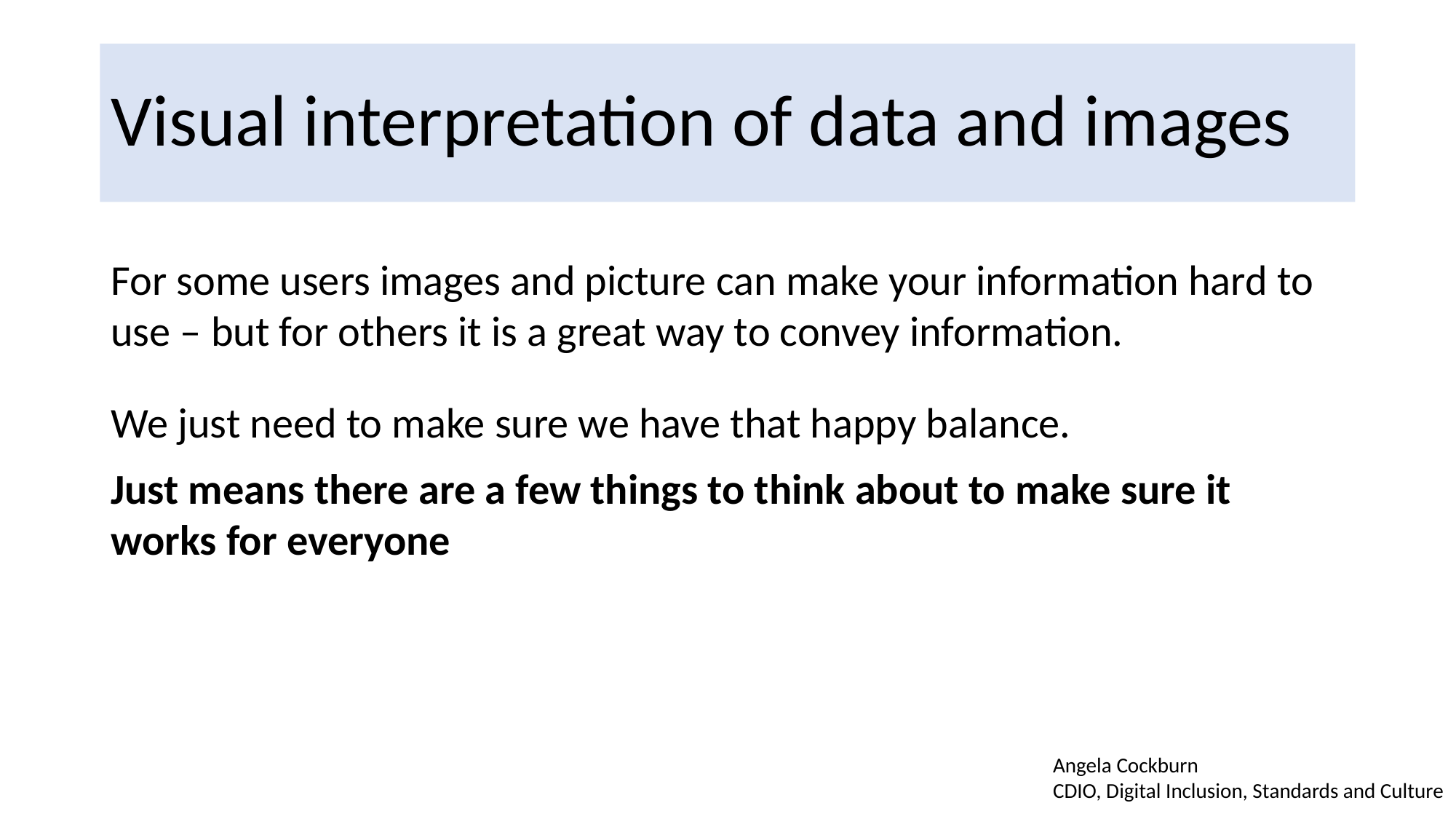

# Visual interpretation of data and images
For some users images and picture can make your information hard to use – but for others it is a great way to convey information.
We just need to make sure we have that happy balance.
Just means there are a few things to think about to make sure it works for everyone
Angela Cockburn
CDIO, Digital Inclusion, Standards and Culture